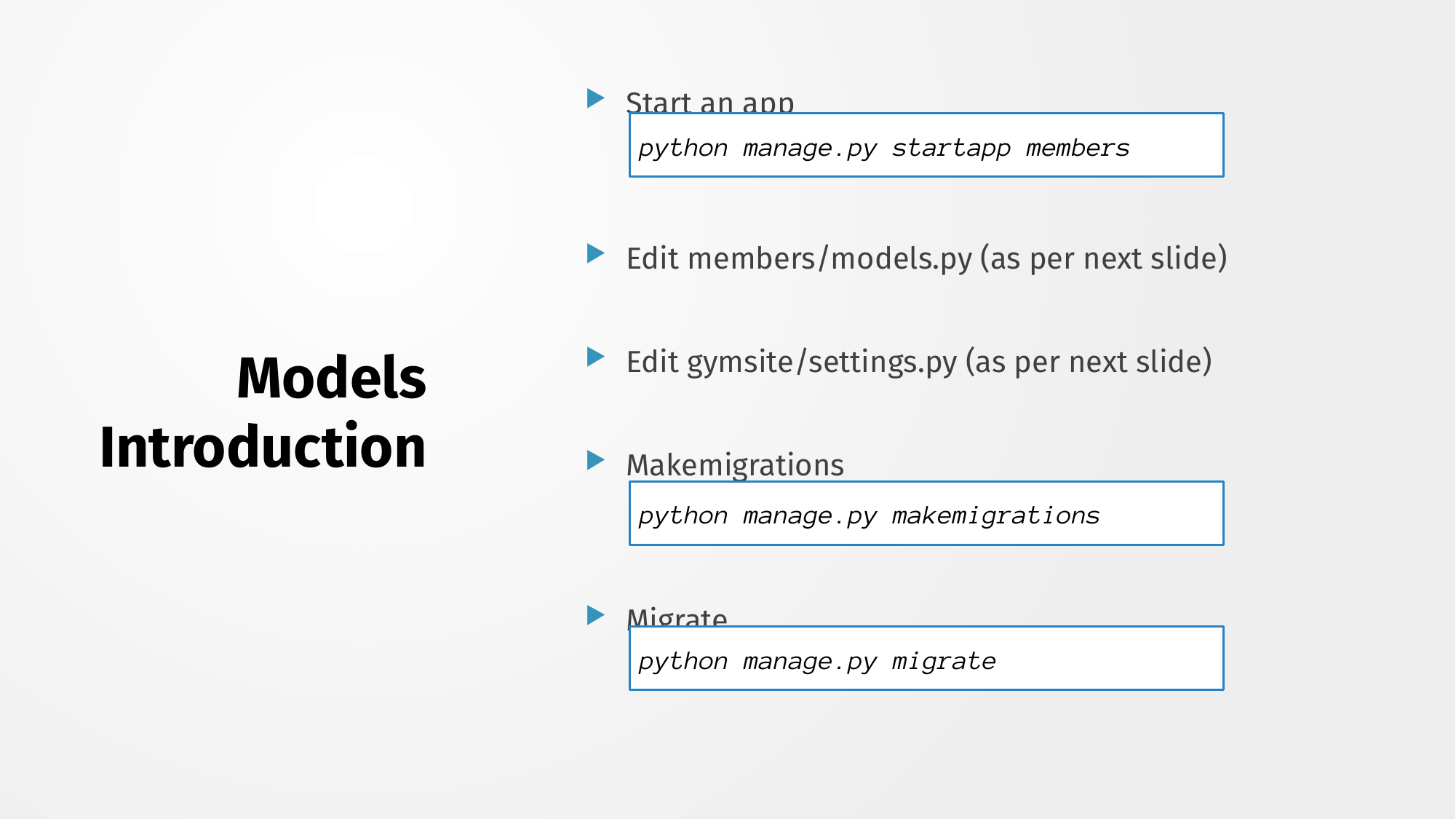

Start an app

Edit members/models.py (as per next slide)

Edit gymsite/settings.py (as per next slide)

Makemigrations

Migrate

python manage.py startapp members
# Models Introduction
python manage.py makemigrations
python manage.py migrate